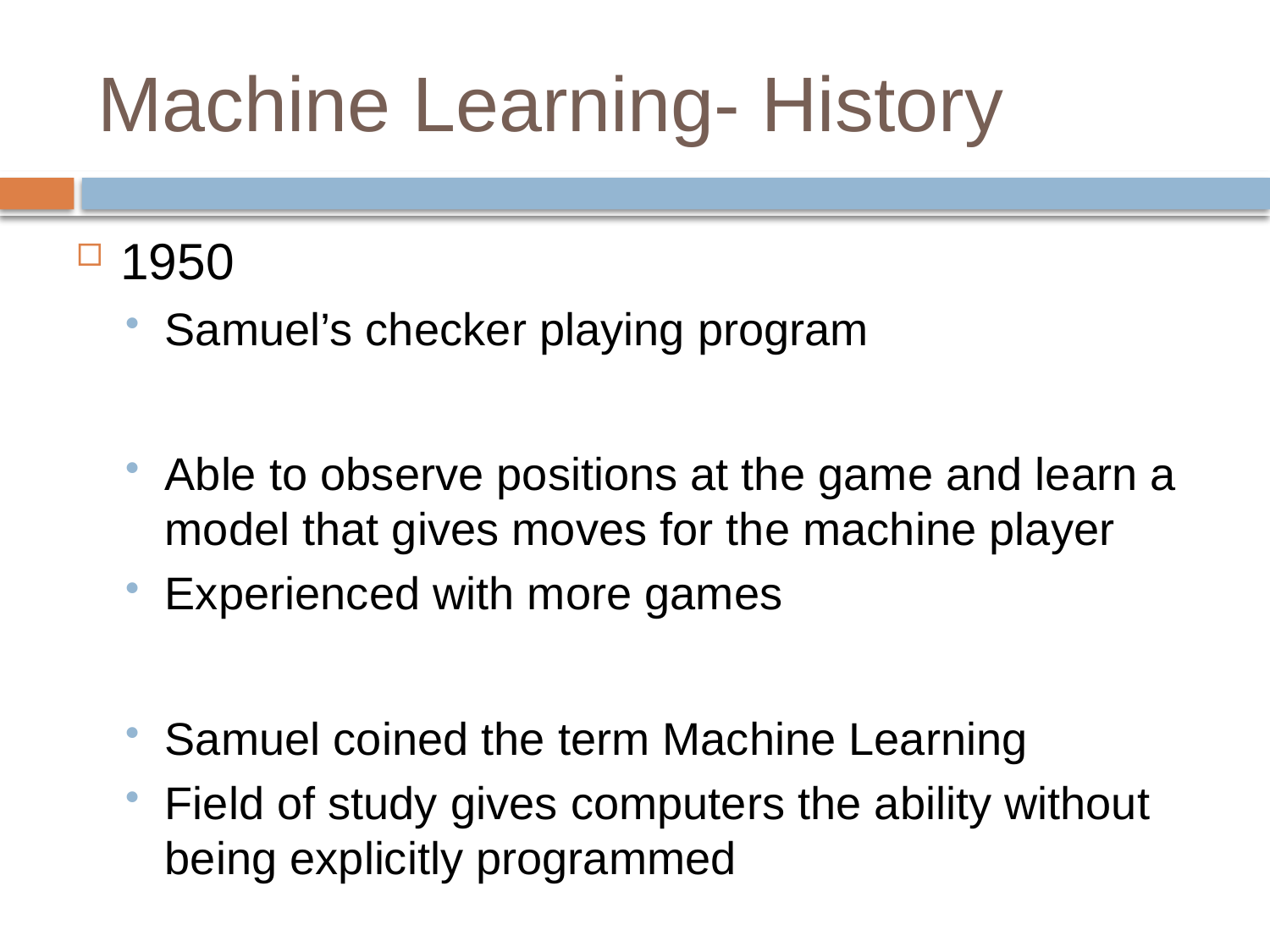

# Machine Learning- History
1950
Samuel’s checker playing program

Able to observe positions at the game and learn a model that gives moves for the machine player
Experienced with more games

Samuel coined the term Machine Learning
Field of study gives computers the ability without being explicitly programmed